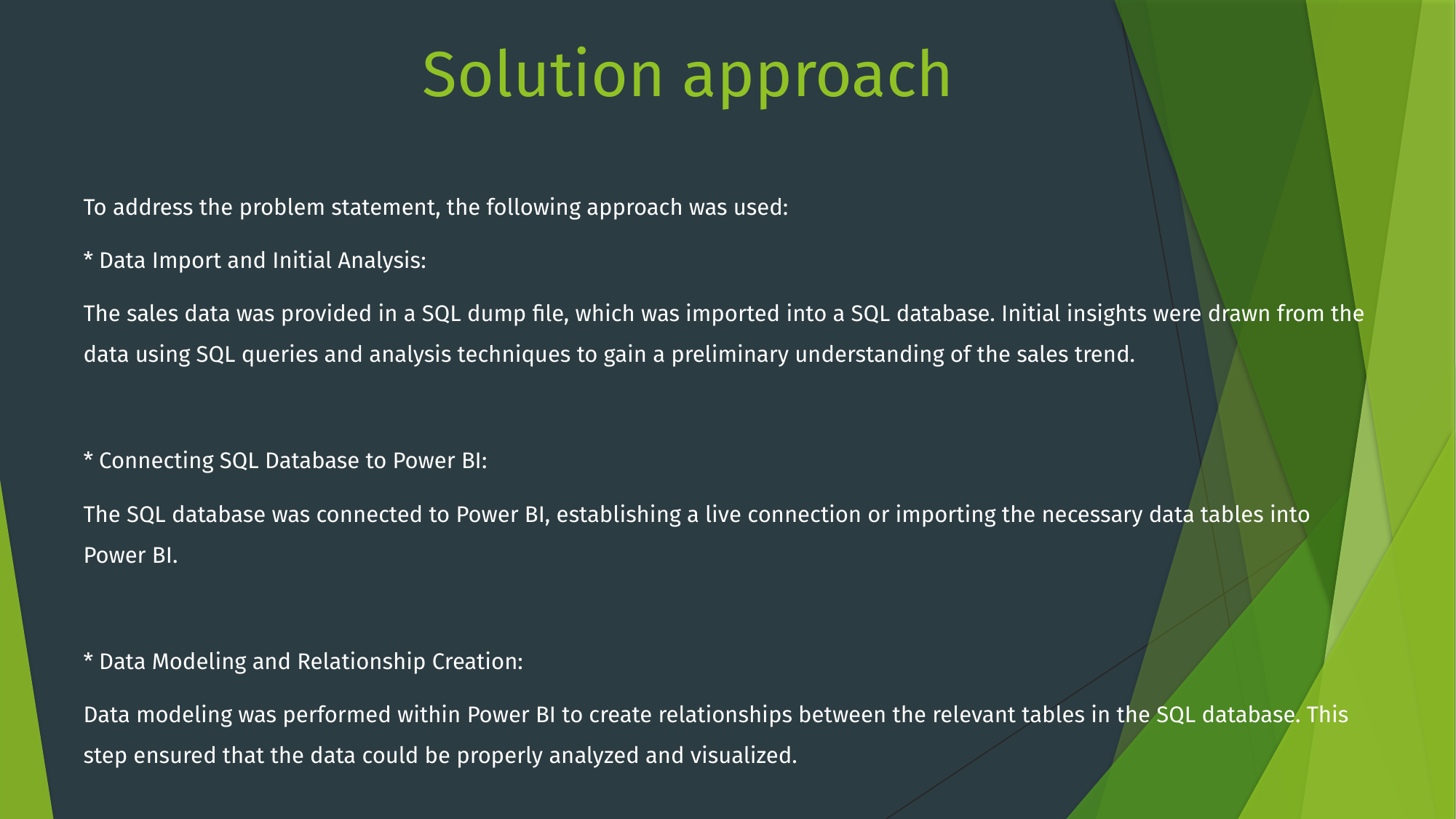

# Solution approach
To address the problem statement, the following approach was used:
* Data Import and Initial Analysis:
The sales data was provided in a SQL dump file, which was imported into a SQL database. Initial insights were drawn from the data using SQL queries and analysis techniques to gain a preliminary understanding of the sales trend.

* Connecting SQL Database to Power BI:
The SQL database was connected to Power BI, establishing a live connection or importing the necessary data tables into Power BI.

* Data Modeling and Relationship Creation:
Data modeling was performed within Power BI to create relationships between the relevant tables in the SQL database. This step ensured that the data could be properly analyzed and visualized.